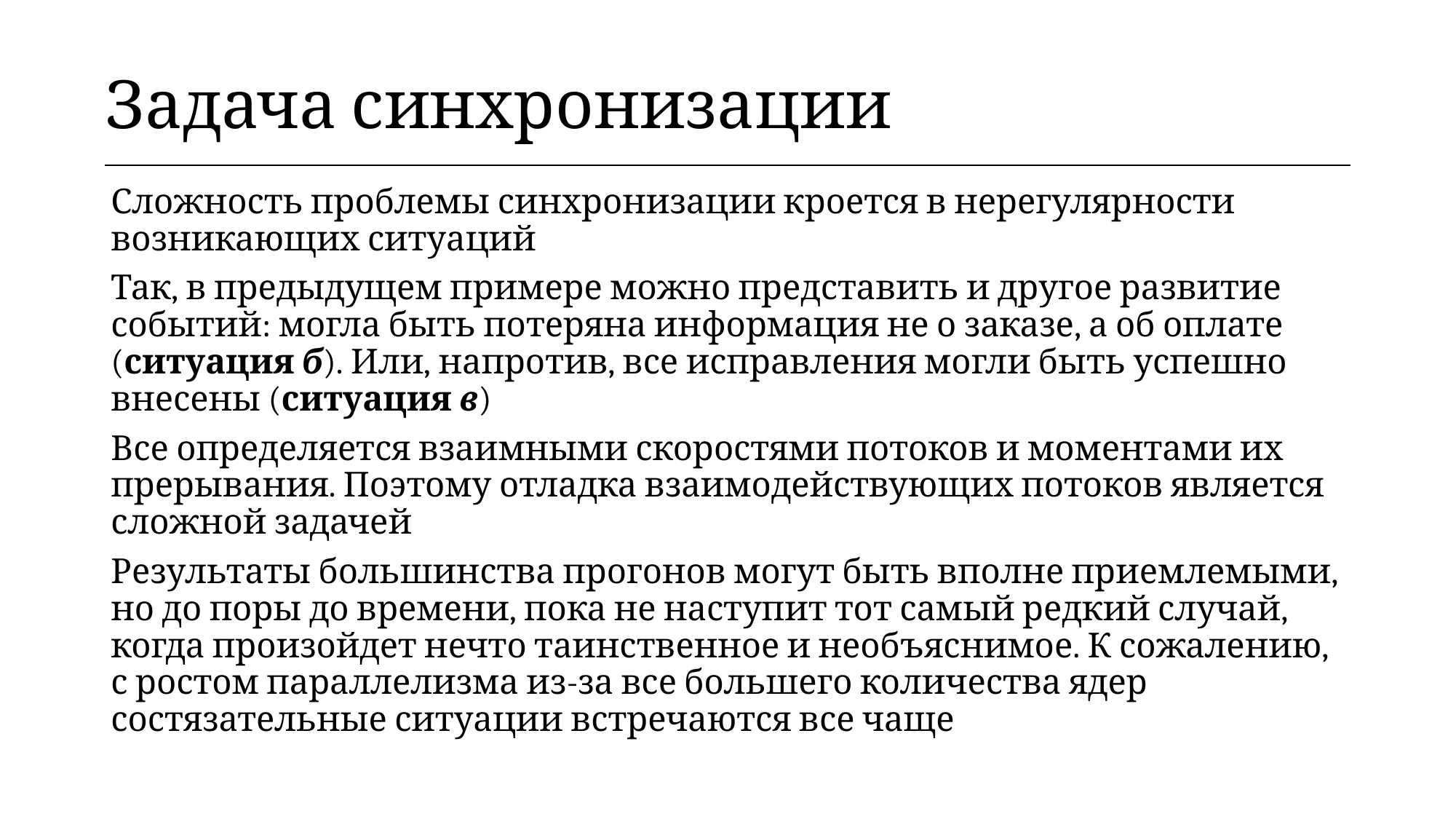

| Задача синхронизации |
| --- |
Сложность проблемы синхронизации кроется в нерегулярности возникающих ситуаций
Так, в предыдущем примере можно представить и другое развитие событий: могла быть потеряна информация не о заказе, а об оплате (ситуация б). Или, напротив, все исправления могли быть успешно внесены (ситуация в)
Все определяется взаимными скоростями потоков и моментами их прерывания. Поэтому отладка взаимодействующих потоков является сложной задачей
Результаты большинства прогонов могут быть вполне приемлемыми, но до поры до времени, пока не наступит тот самый редкий случай, когда произойдет нечто таинственное и необъяснимое. К сожалению, с ростом параллелизма из-за все большего количества ядер состязательные ситуации встречаются все чаще